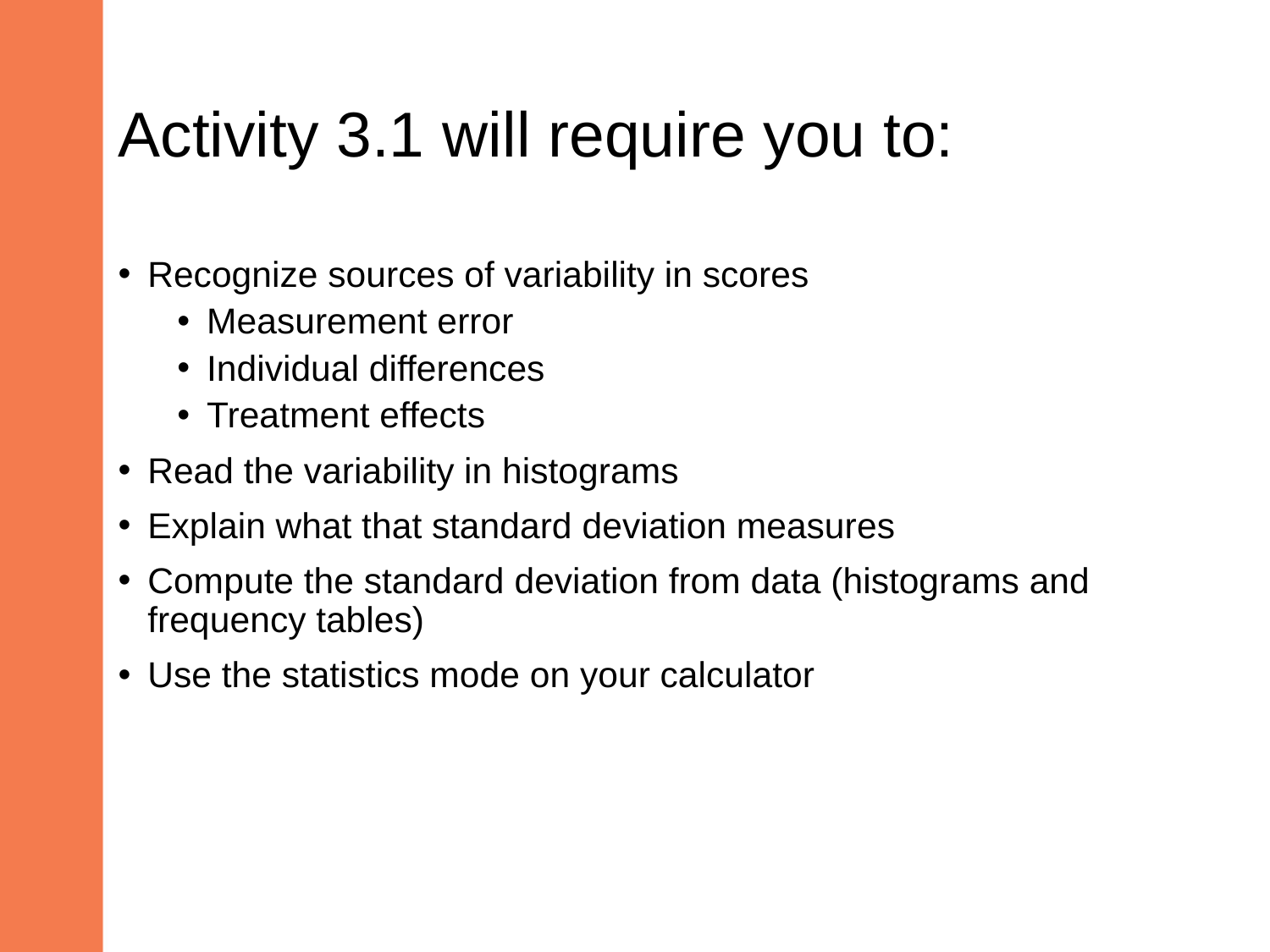

# Activity 3.1 will require you to:
Recognize sources of variability in scores
Measurement error
Individual differences
Treatment effects
Read the variability in histograms
Explain what that standard deviation measures
Compute the standard deviation from data (histograms and frequency tables)
Use the statistics mode on your calculator